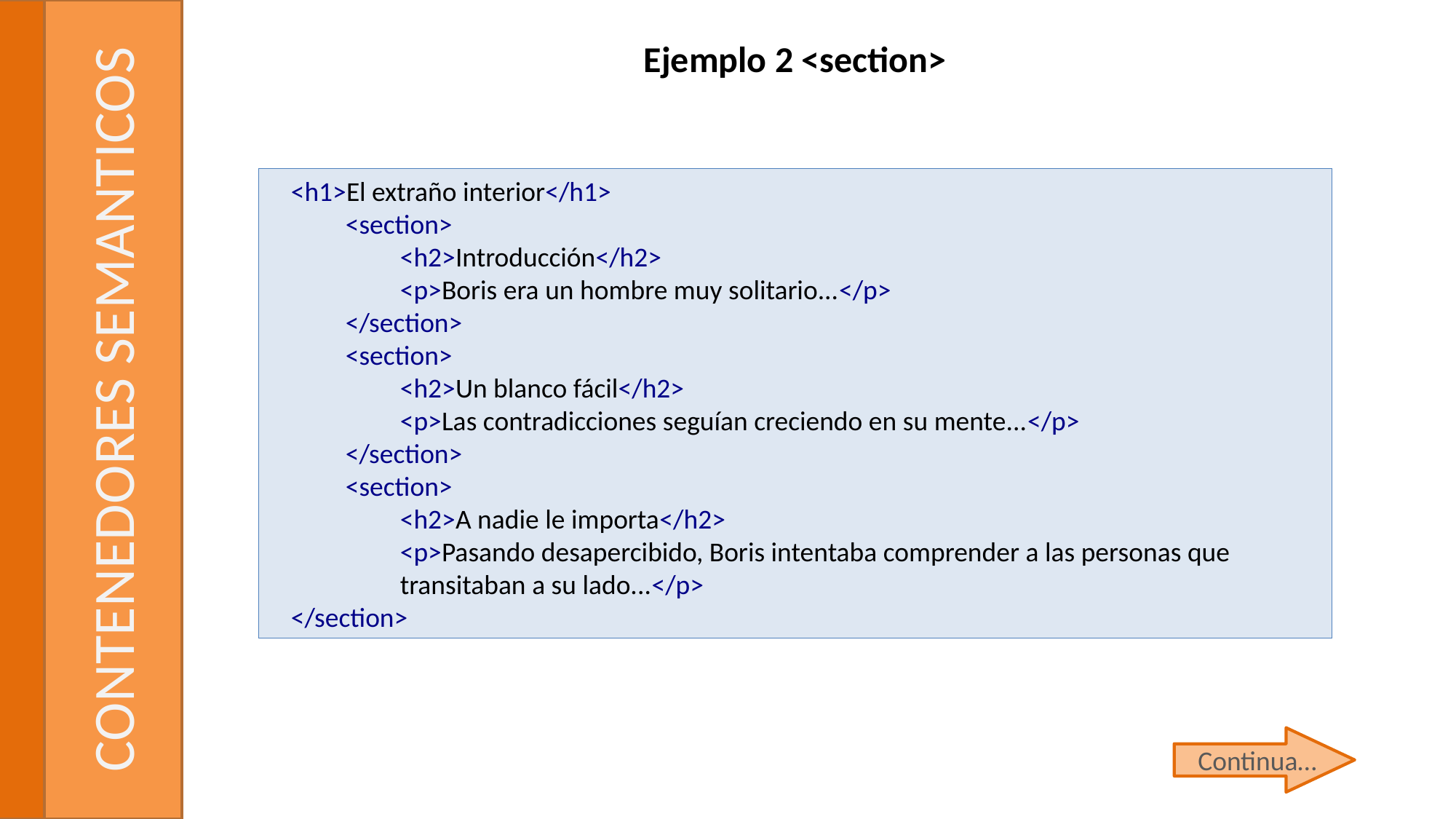

Ejemplo 2 <section>
<h1>El extraño interior</h1>
<section>
<h2>Introducción</h2>
<p>Boris era un hombre muy solitario...</p>
</section>
<section>
<h2>Un blanco fácil</h2>
<p>Las contradicciones seguían creciendo en su mente...</p>
</section>
<section>
<h2>A nadie le importa</h2>
<p>Pasando desapercibido, Boris intentaba comprender a las personas que transitaban a su lado...</p>
</section>
# CONTENEDORES SEMANTICOS

Continua…